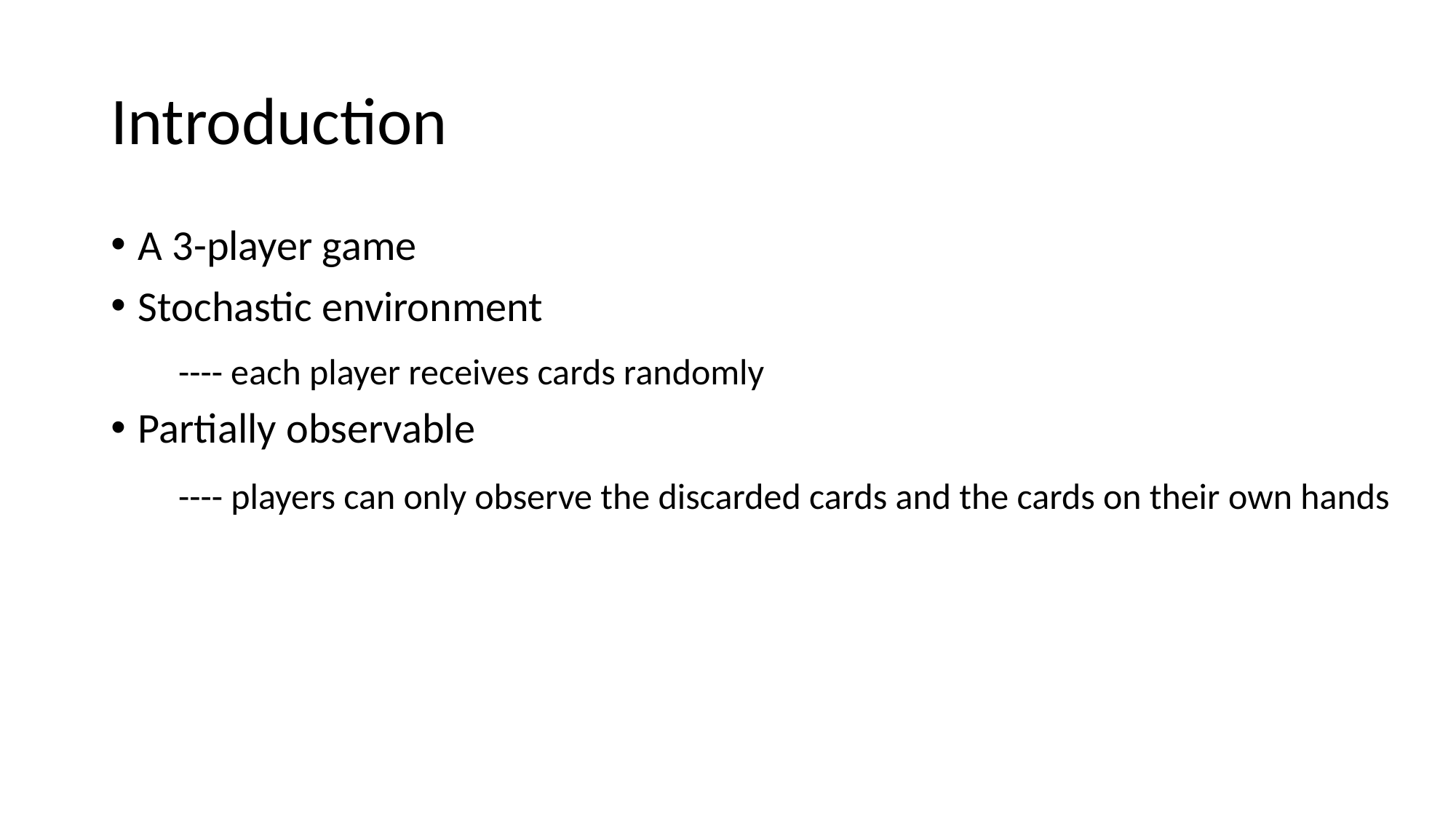

# Introduction
A 3-player game
Stochastic environment

Partially observable

---- each player receives cards randomly
---- players can only observe the discarded cards and the cards on their own hands